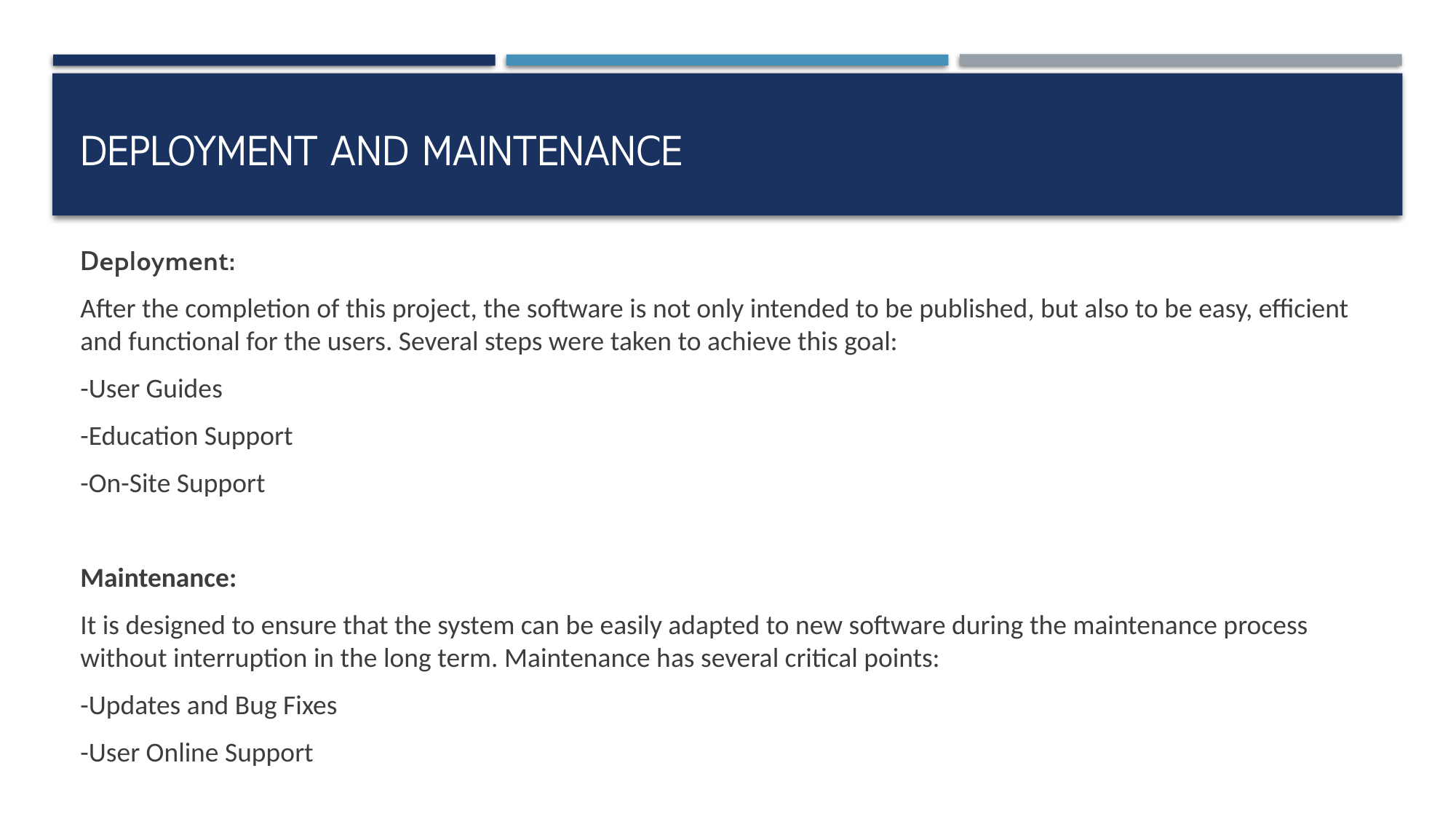

# Deployment and maıntenance
Deployment:
After the completion of this project, the software is not only intended to be published, but also to be easy, efficient and functional for the users. Several steps were taken to achieve this goal:
-User Guides
-Education Support
-On-Site Support

Maintenance:
It is designed to ensure that the system can be easily adapted to new software during the maintenance process without interruption in the long term. Maintenance has several critical points:
-Updates and Bug Fixes
-User Online Support